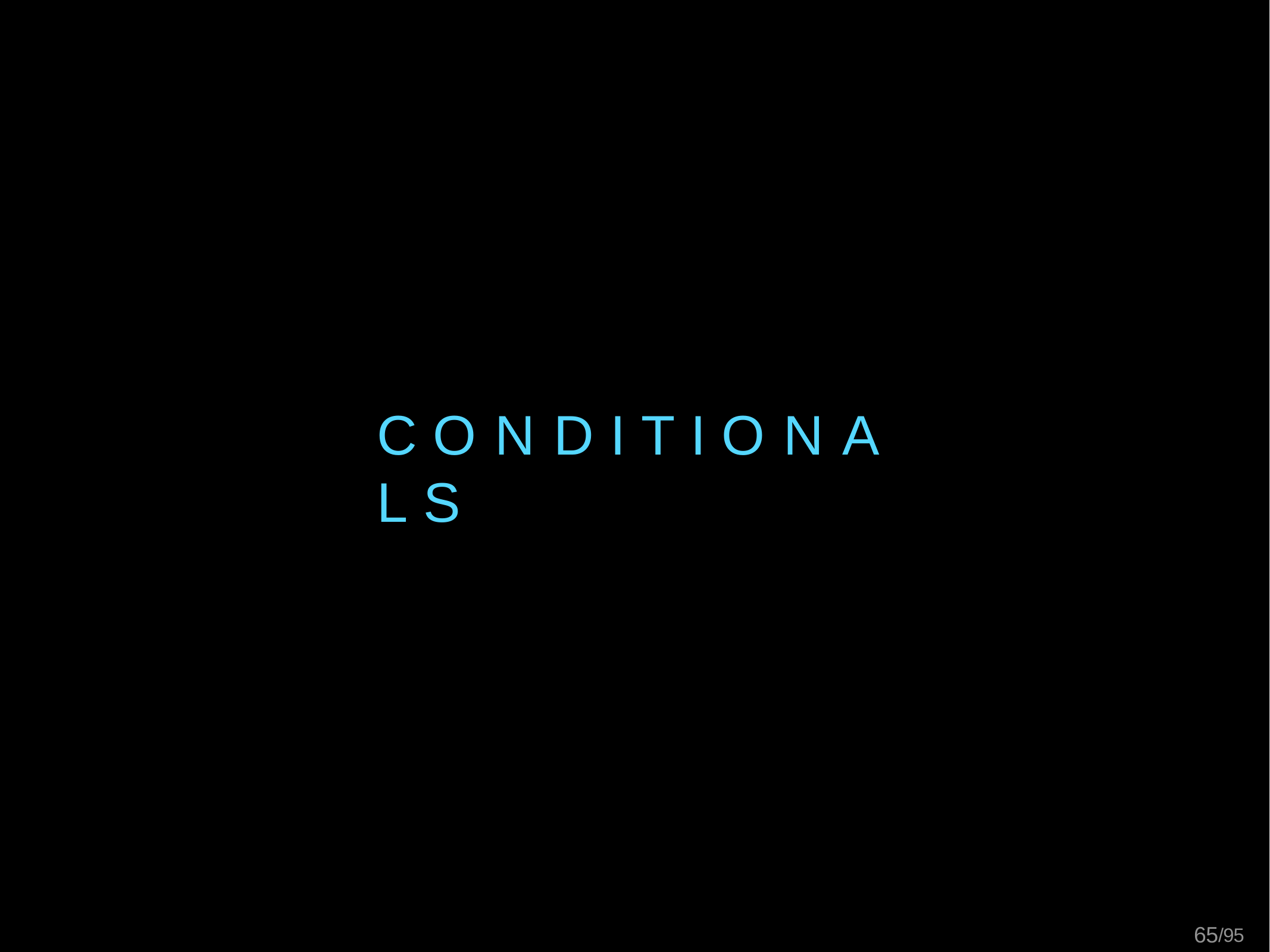

# C O N D I T I O N A L S
65/95